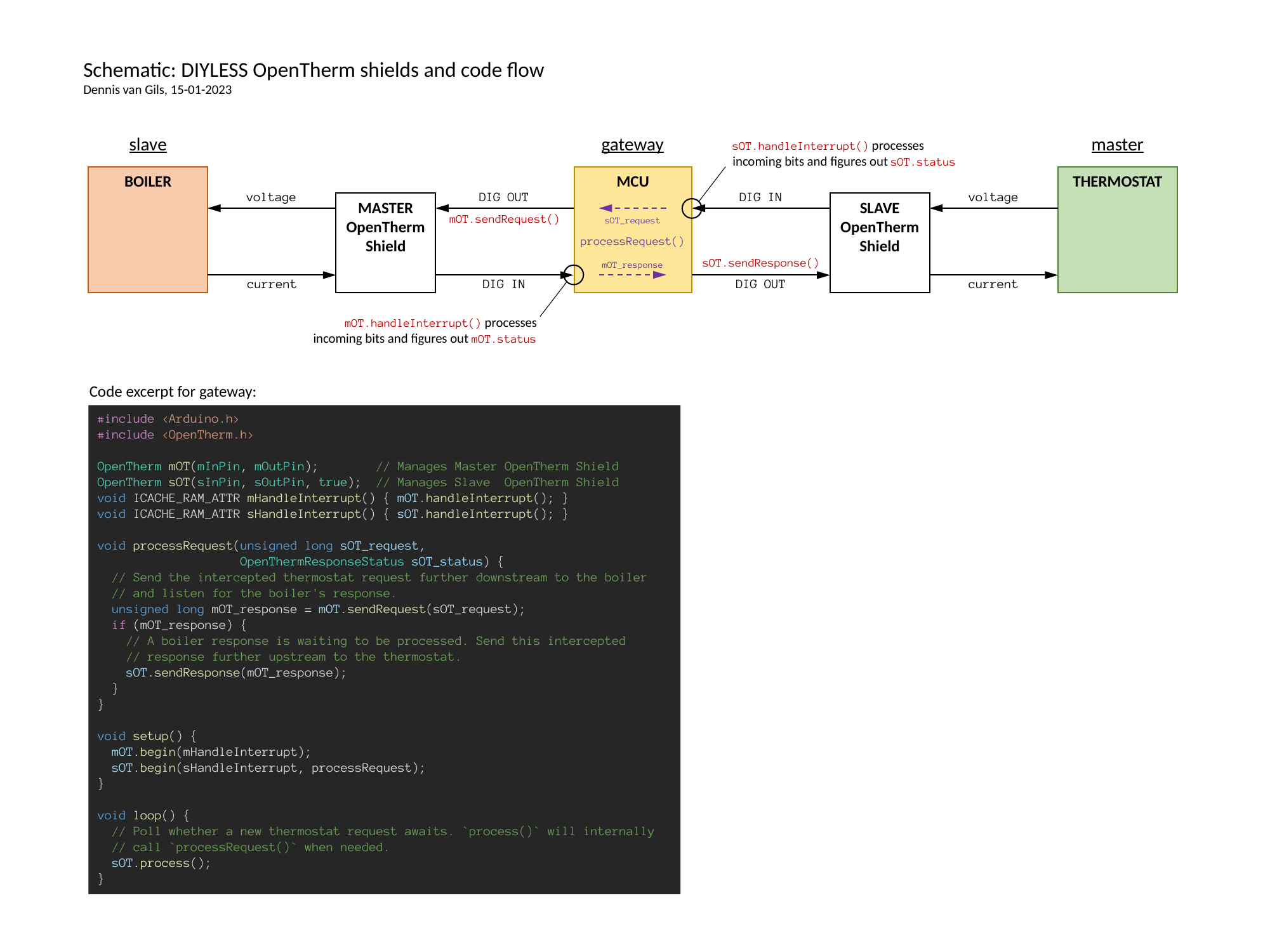

Schematic: DIYLESS OpenTherm shields and code flow
Dennis van Gils, 15-01-2023
slave
gateway
master
sOT.handleInterrupt() processes
incoming bits and figures out sOT.status
BOILER
MCU
THERMOSTAT
voltage
DIG OUT
DIG IN
voltage
MASTER
OpenTherm
Shield
SLAVE
OpenTherm
Shield

mOT.sendRequest()
sOT_request
processRequest()
sOT.sendResponse()
mOT_response

current
DIG IN
DIG OUT
current
mOT.handleInterrupt() processes
incoming bits and figures out mOT.status
Code excerpt for gateway:
#include <Arduino.h>
#include <OpenTherm.h>

OpenTherm mOT(mInPin, mOutPin);        // Manages Master OpenTherm Shield
OpenTherm sOT(sInPin, sOutPin, true);  // Manages Slave  OpenTherm Shield
void ICACHE_RAM_ATTR mHandleInterrupt() { mOT.handleInterrupt(); }
void ICACHE_RAM_ATTR sHandleInterrupt() { sOT.handleInterrupt(); }
void processRequest(unsigned long sOT_request,
                    OpenThermResponseStatus sOT_status) {
  // Send the intercepted thermostat request further downstream to the boiler
  // and listen for the boiler's response.
  unsigned long mOT_response = mOT.sendRequest(sOT_request);
  if (mOT_response) {
    // A boiler response is waiting to be processed. Send this intercepted
    // response further upstream to the thermostat.
    sOT.sendResponse(mOT_response);
  }
}
void setup() {
  mOT.begin(mHandleInterrupt);
  sOT.begin(sHandleInterrupt, processRequest);
}
void loop() {
  // Poll whether a new thermostat request awaits. `process()` will internally
  // call `processRequest()` when needed.
  sOT.process();
}